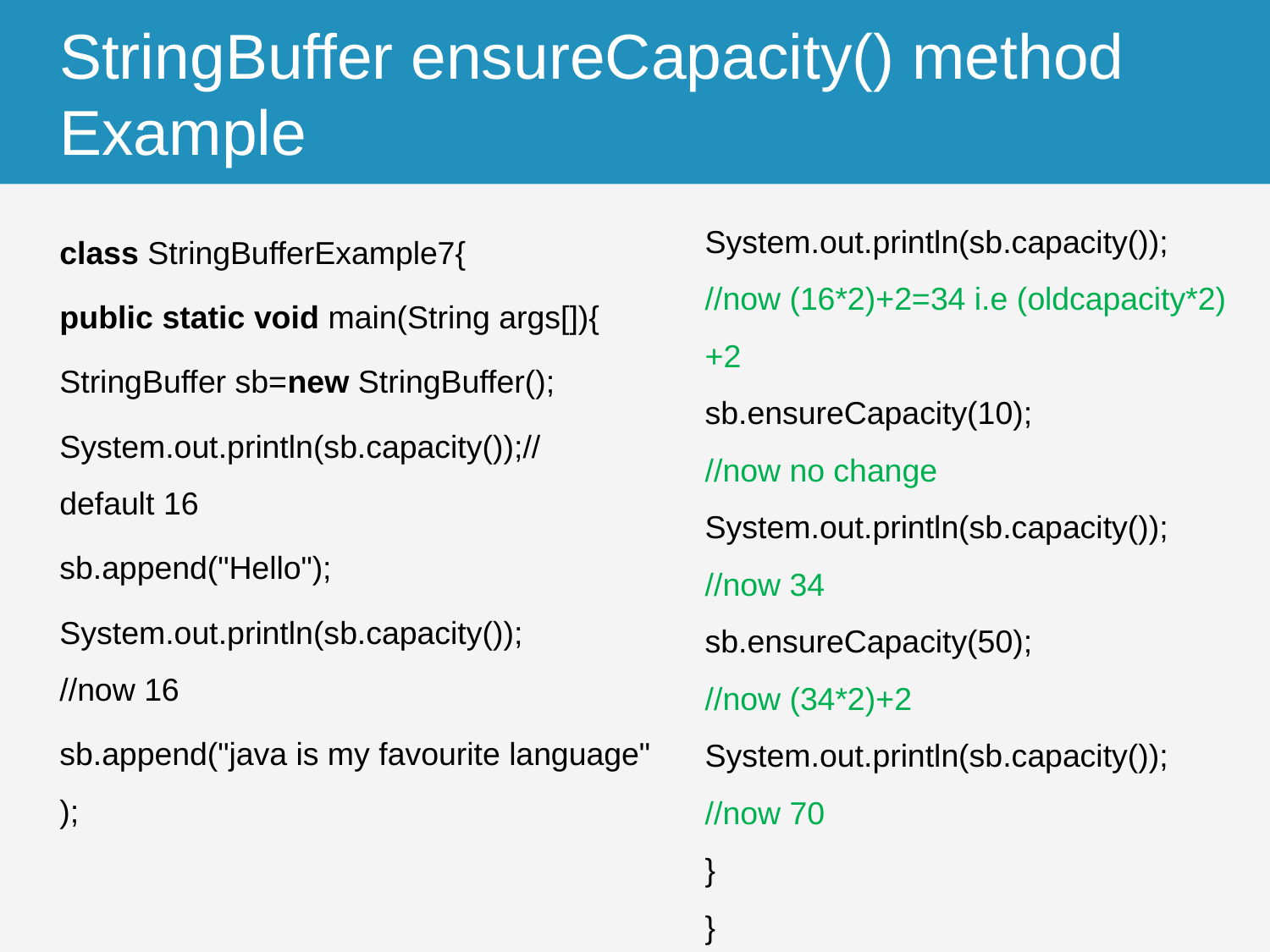

# StringBuffer ensureCapacity() method Example
System.out.println(sb.capacity()); //now (16*2)+2=34 i.e (oldcapacity*2)+2
sb.ensureCapacity(10); //now no change
System.out.println(sb.capacity()); //now 34
sb.ensureCapacity(50);  //now (34*2)+2
System.out.println(sb.capacity()); //now 70
}
}
class StringBufferExample7{
public static void main(String args[]){
StringBuffer sb=new StringBuffer();
System.out.println(sb.capacity());//default 16
sb.append("Hello");
System.out.println(sb.capacity()); //now 16
sb.append("java is my favourite language");